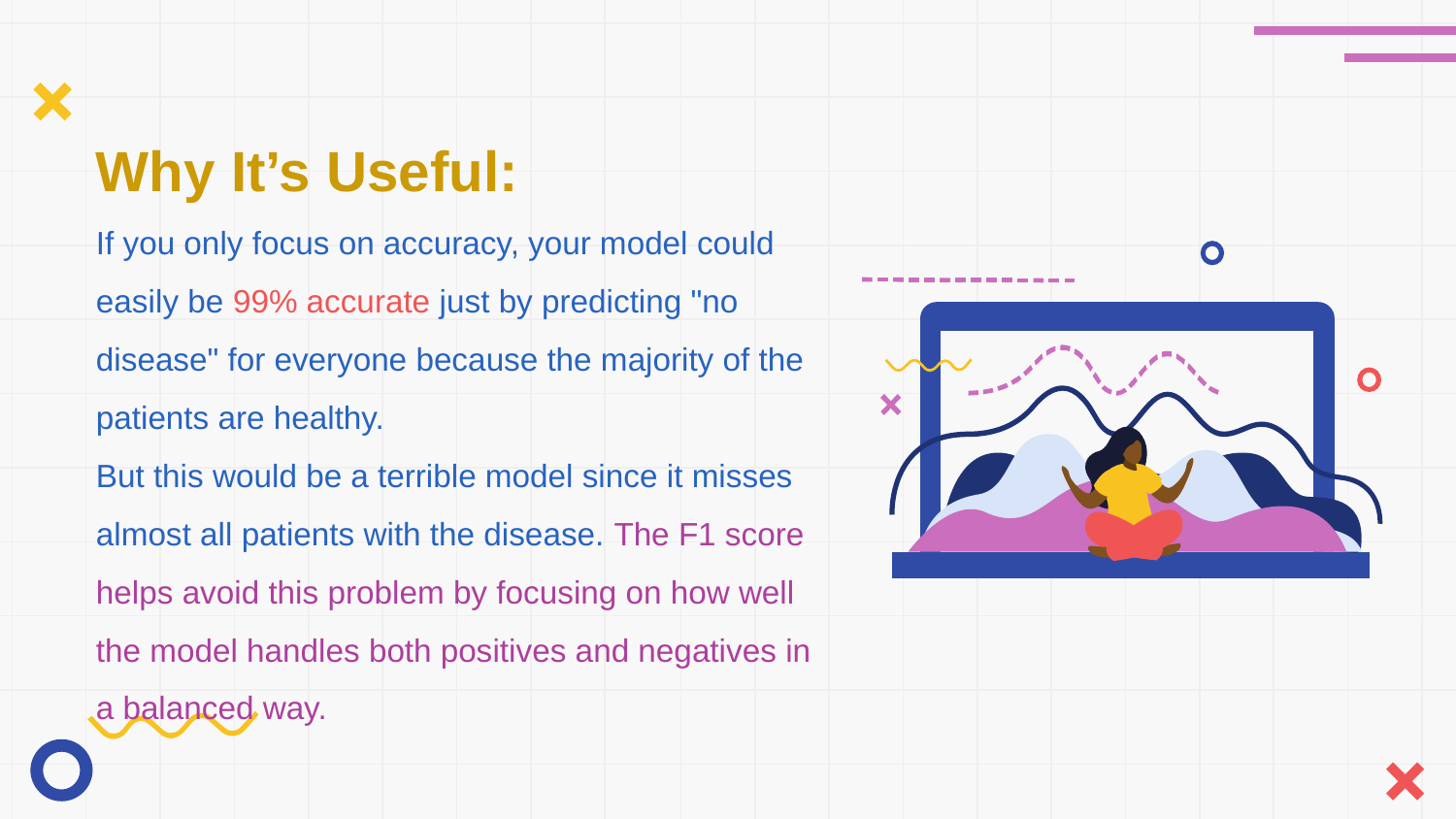

Why It’s Useful:
If you only focus on accuracy, your model could easily be 99% accurate just by predicting "no disease" for everyone because the majority of the patients are healthy.
But this would be a terrible model since it misses almost all patients with the disease. The F1 score helps avoid this problem by focusing on how well the model handles both positives and negatives in a balanced way.